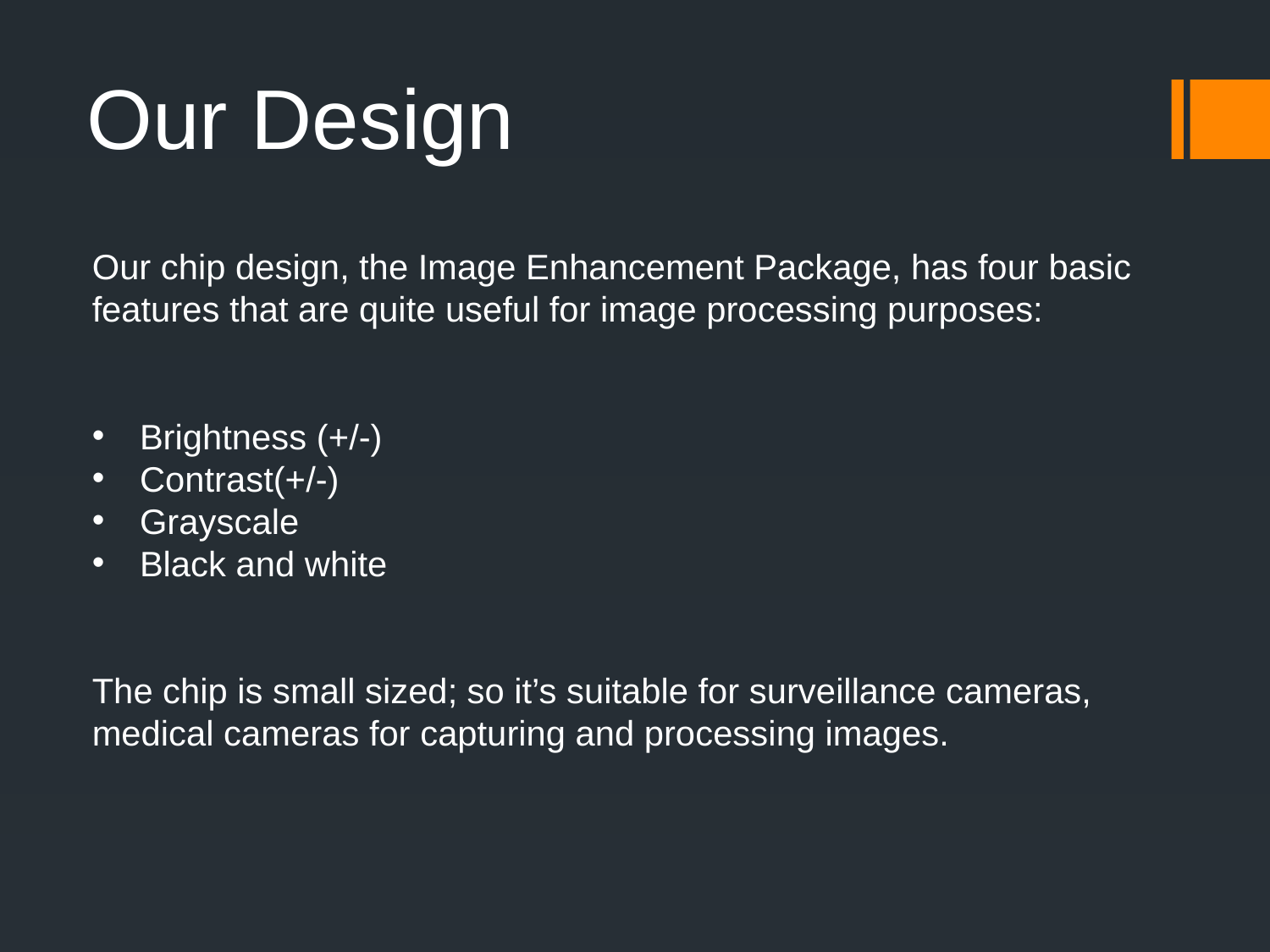

# Our Design

Our chip design, the Image Enhancement Package, has four basic features that are quite useful for image processing purposes:

Brightness (+/-)
Contrast(+/-)
Grayscale
Black and white

The chip is small sized; so it’s suitable for surveillance cameras, medical cameras for capturing and processing images.